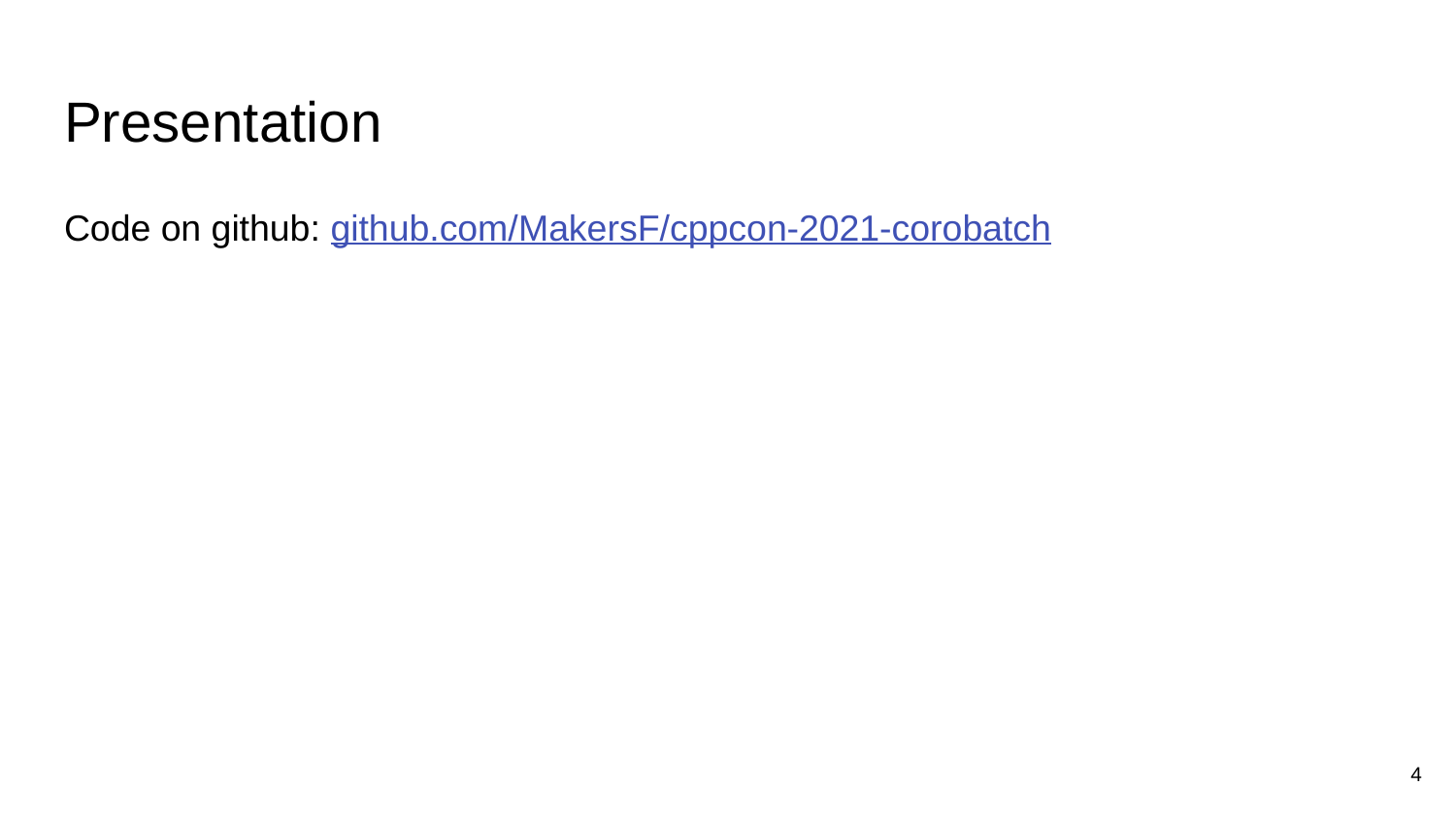

# Presentation
Code on github: github.com/MakersF/cppcon-2021-corobatch
4